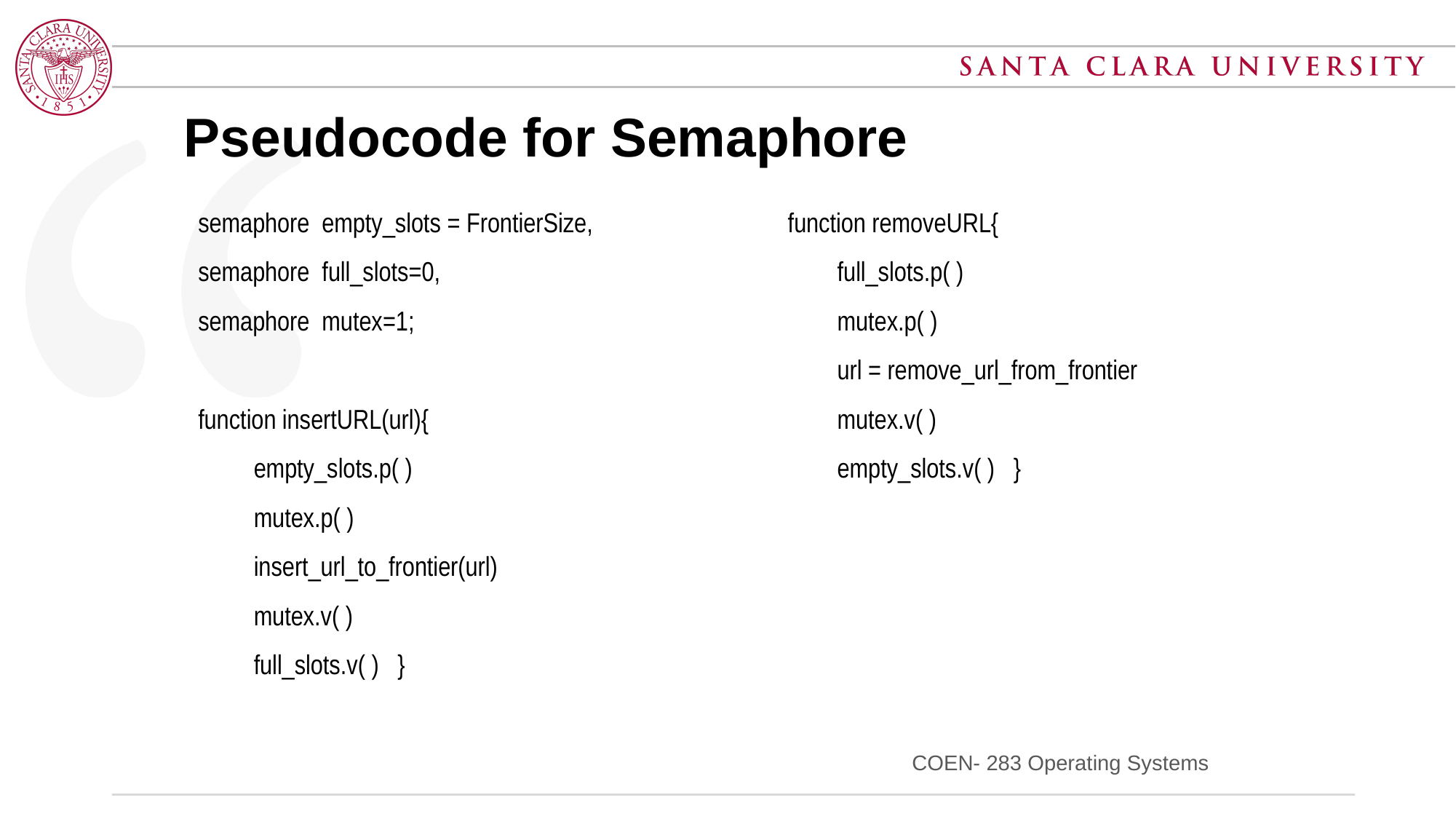

Pseudocode for Semaphore
# semaphore  empty_slots = FrontierSize,  semaphore  full_slots=0, semaphore  mutex=1; function insertURL(url){          empty_slots.p( )          mutex.p( )          insert_url_to_frontier(url)          mutex.v( )          full_slots.v( )   } function removeURL{          full_slots.p( )          mutex.p( )          url = remove_url_from_frontier          mutex.v( )          empty_slots.v( )   }
COEN- 283 Operating Systems